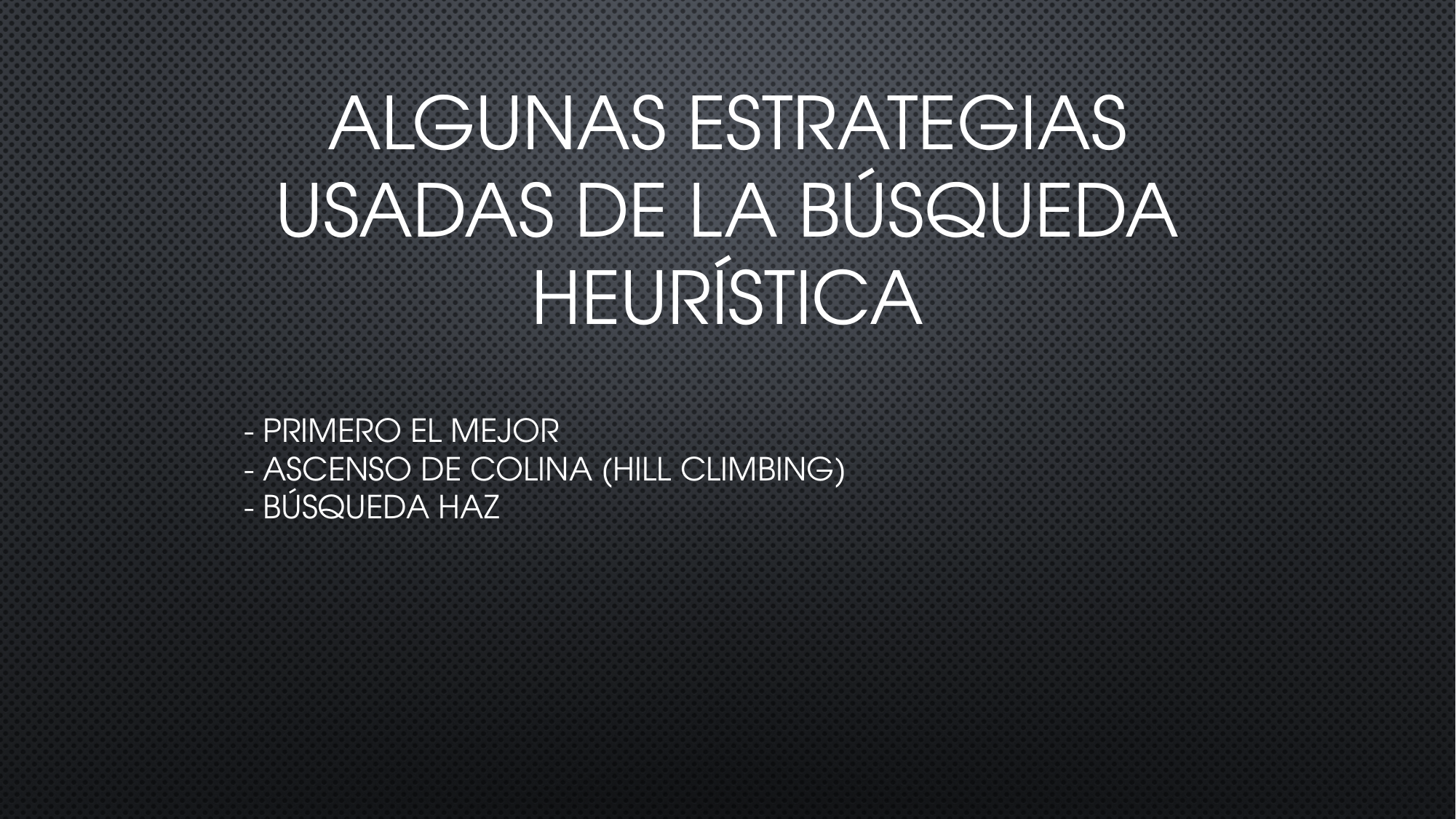

# Algunas estrategias usadas de la búsqueda heurística
- Primero el mejor
- Ascenso de colina (Hill Climbing)
- Búsqueda HAZ